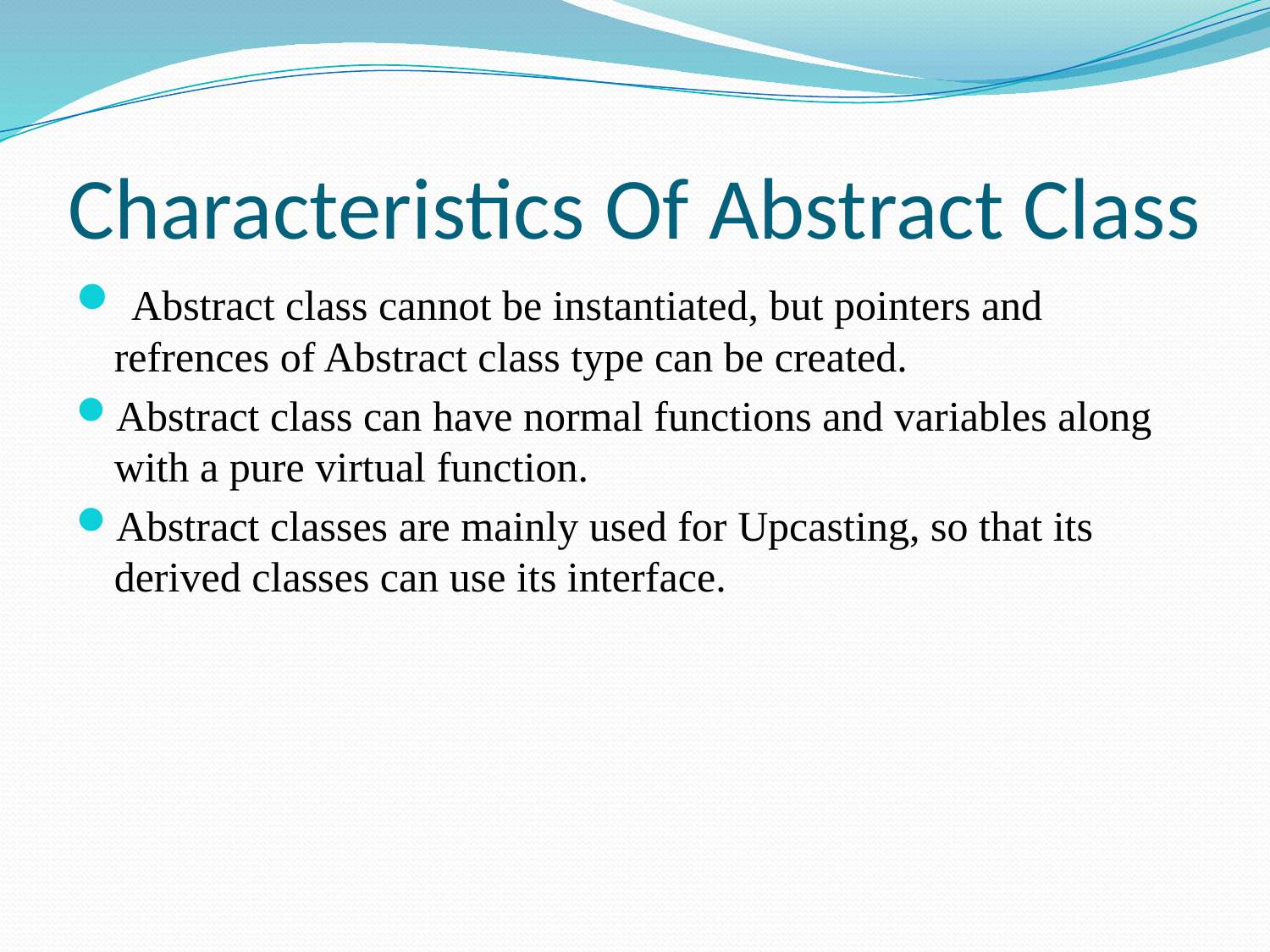

# Characteristics Of Abstract Class
 Abstract class cannot be instantiated, but pointers and refrences of Abstract class type can be created.
Abstract class can have normal functions and variables along with a pure virtual function.
Abstract classes are mainly used for Upcasting, so that its derived classes can use its interface.